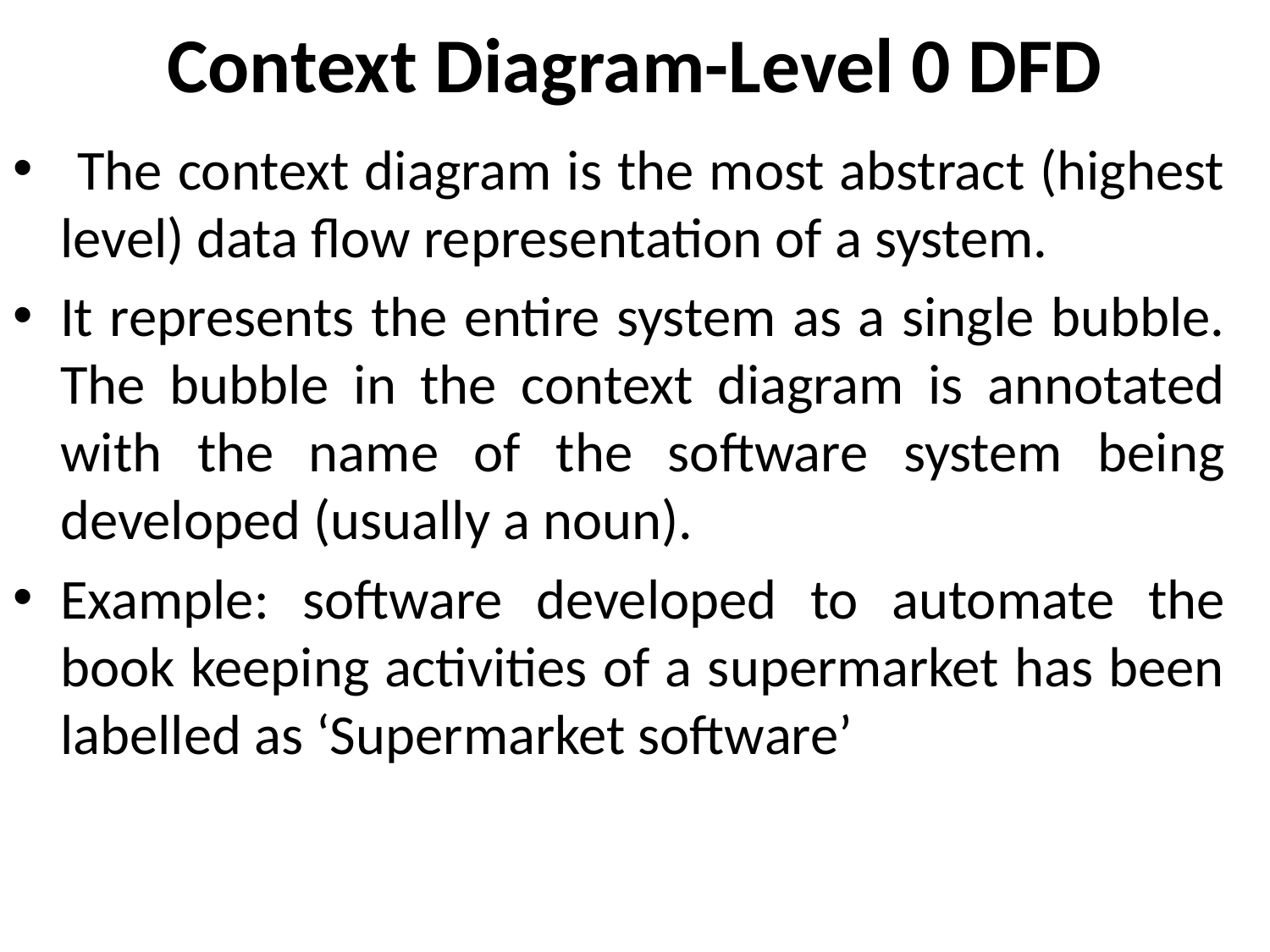

# Context Diagram-Level 0 DFD
 The context diagram is the most abstract (highest level) data flow representation of a system.
It represents the entire system as a single bubble. The bubble in the context diagram is annotated with the name of the software system being developed (usually a noun).
Example: software developed to automate the book keeping activities of a supermarket has been labelled as ‘Supermarket software’